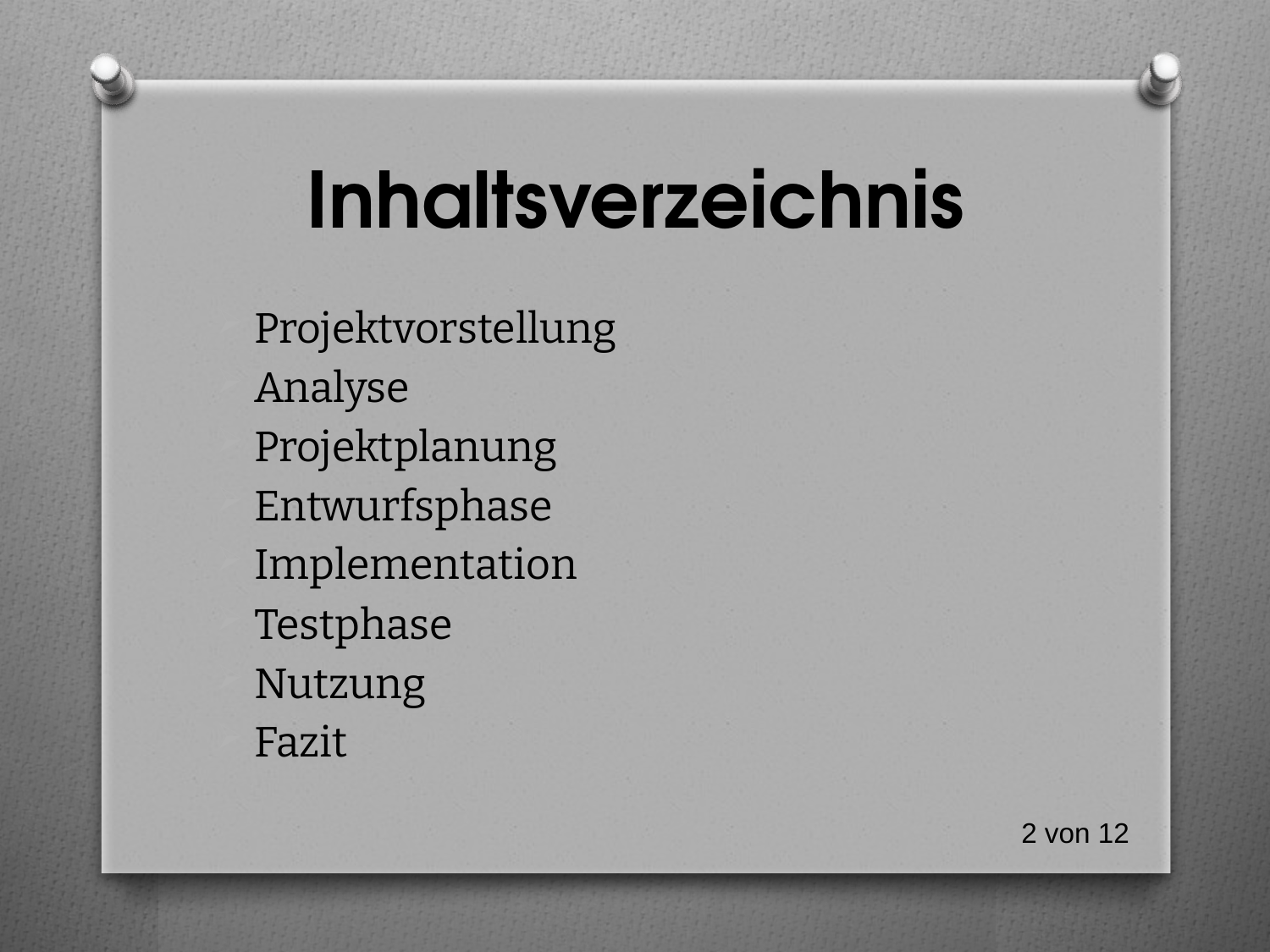

# Inhaltsverzeichnis
Projektvorstellung
Analyse
Projektplanung
Entwurfsphase
Implementation
Testphase
Nutzung
Fazit
2 von 12